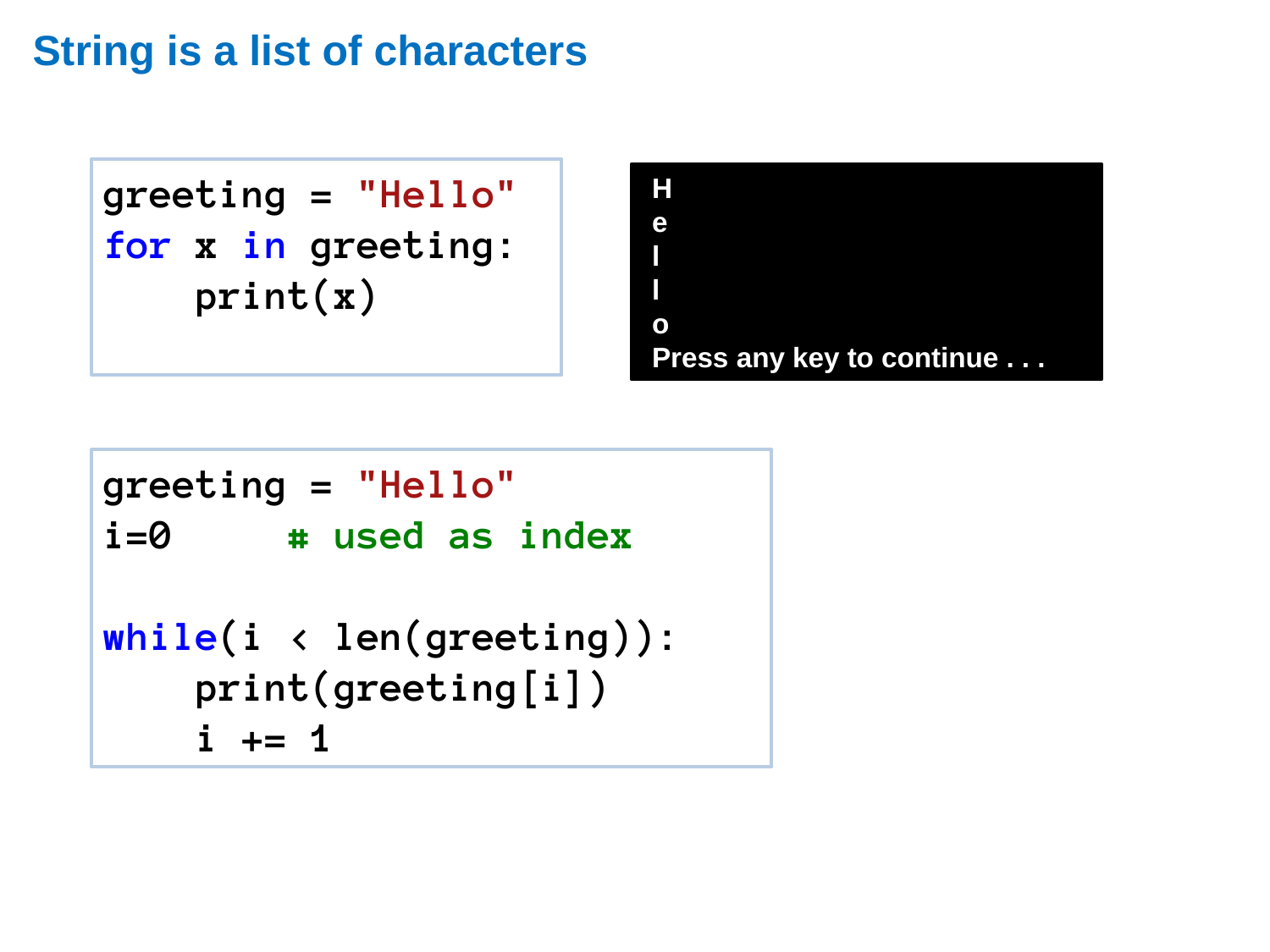

# String is a list of characters

greeting = "Hello"
for x in greeting:
    print(x)
 H
 e
 l
 l
 o
 Press any key to continue . . .
greeting = "Hello"
i=0     # used as index

while(i < len(greeting)):
    print(greeting[i])
    i += 1